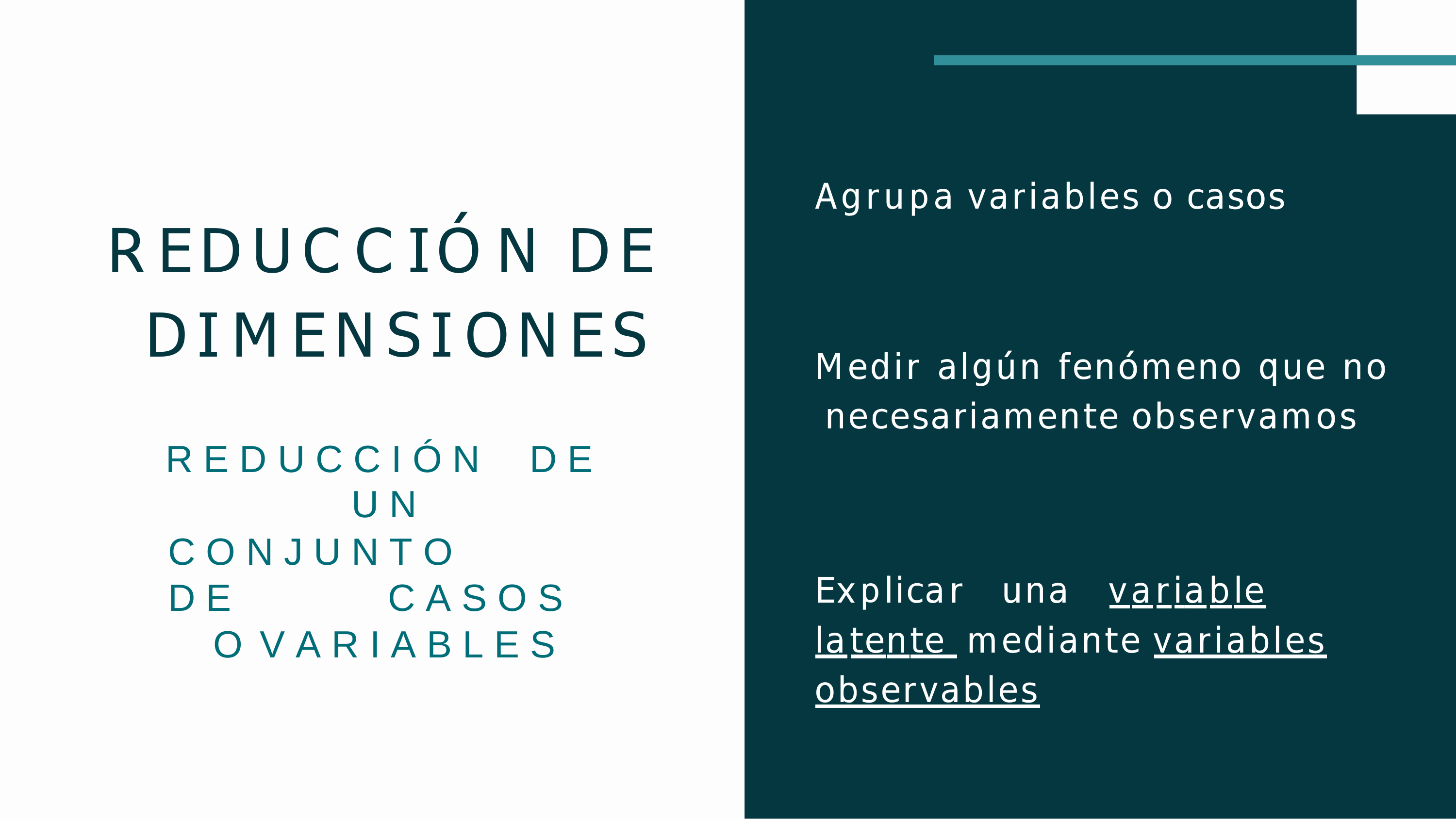

Agrupa variables o casos
# REDUCCIÓN DE  DIMENSIONES
Medir algún fenómeno que no  necesariamente observamos
R E D U C C I Ó N	D E	U N
C O N J U N T O	D E	C A S O S	O  V A R I A B L E S
Explicar	una	variable	latente  mediante variables observables